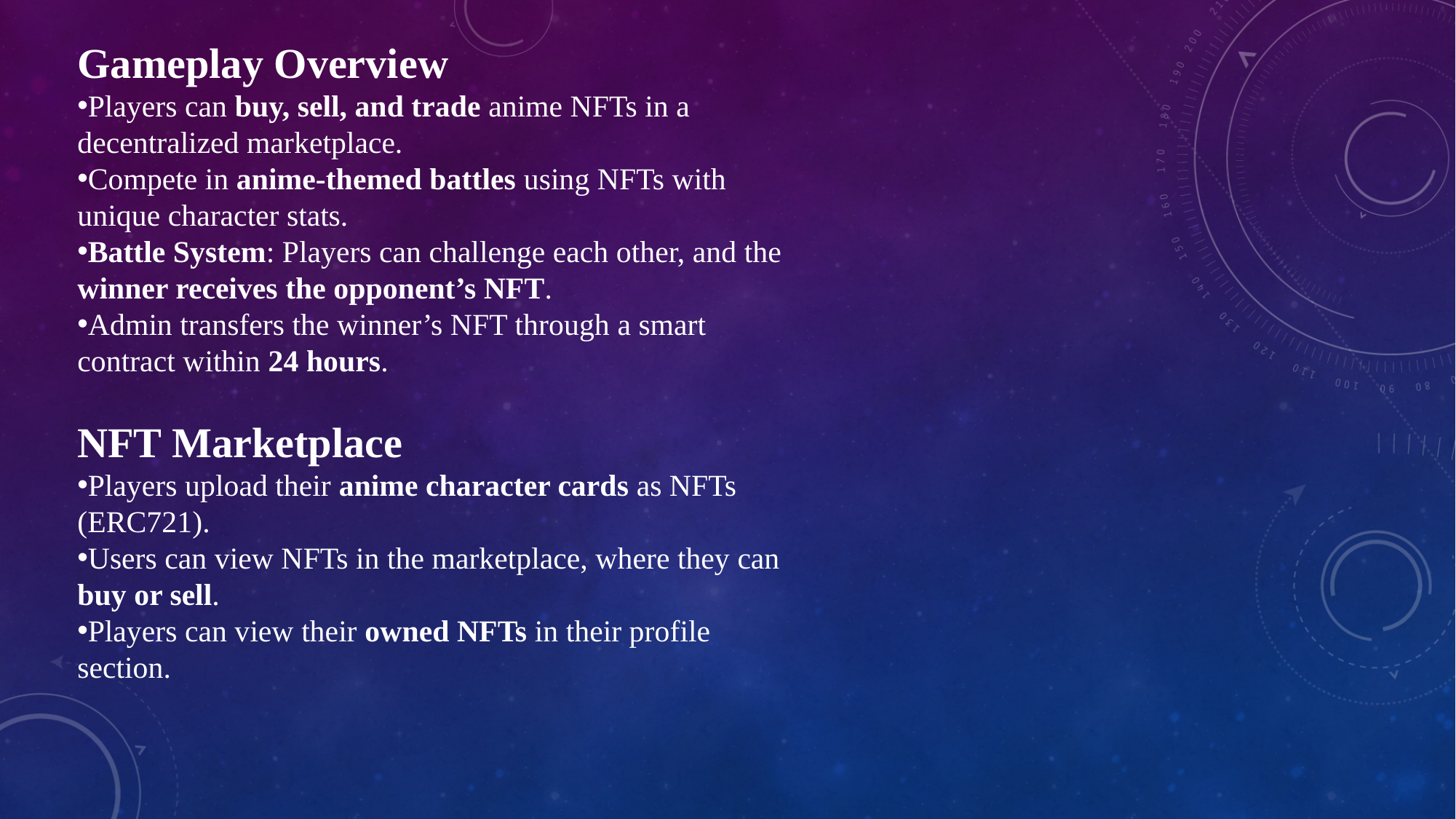

Gameplay Overview
Players can buy, sell, and trade anime NFTs in a decentralized marketplace.
Compete in anime-themed battles using NFTs with unique character stats.
Battle System: Players can challenge each other, and the winner receives the opponent’s NFT.
Admin transfers the winner’s NFT through a smart contract within 24 hours.
NFT Marketplace
Players upload their anime character cards as NFTs (ERC721).
Users can view NFTs in the marketplace, where they can buy or sell.
Players can view their owned NFTs in their profile section.